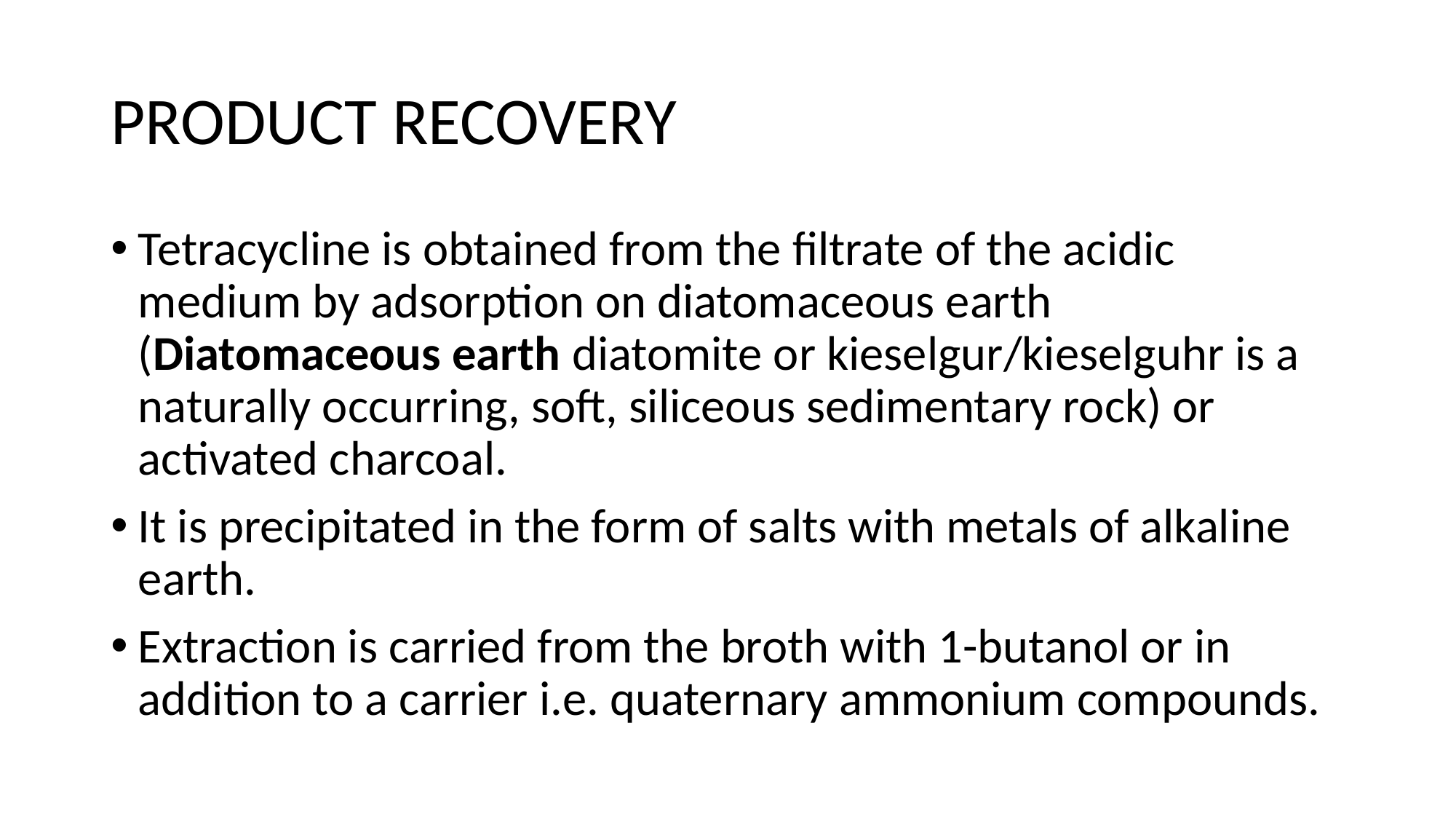

# PRODUCT RECOVERY
Tetracycline is obtained from the filtrate of the acidic medium by adsorption on diatomaceous earth (Diatomaceous earth diatomite or kieselgur/kieselguhr is a naturally occurring, soft, siliceous sedimentary rock) or activated charcoal.
It is precipitated in the form of salts with metals of alkaline earth.
Extraction is carried from the broth with 1-butanol or in addition to a carrier i.e. quaternary ammonium compounds.